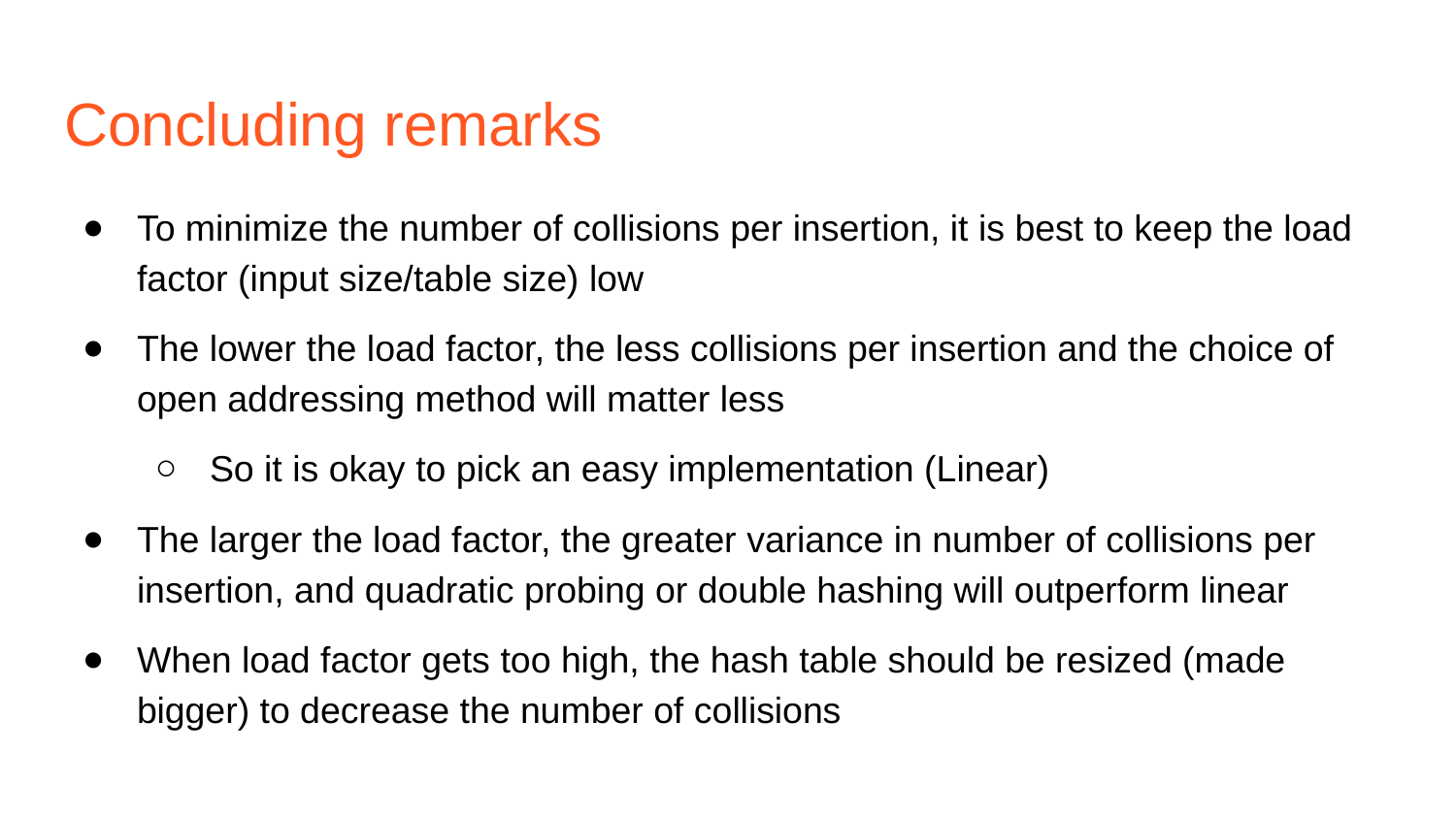

# Concluding remarks
To minimize the number of collisions per insertion, it is best to keep the load factor (input size/table size) low
The lower the load factor, the less collisions per insertion and the choice of open addressing method will matter less
So it is okay to pick an easy implementation (Linear)
The larger the load factor, the greater variance in number of collisions per insertion, and quadratic probing or double hashing will outperform linear
When load factor gets too high, the hash table should be resized (made bigger) to decrease the number of collisions